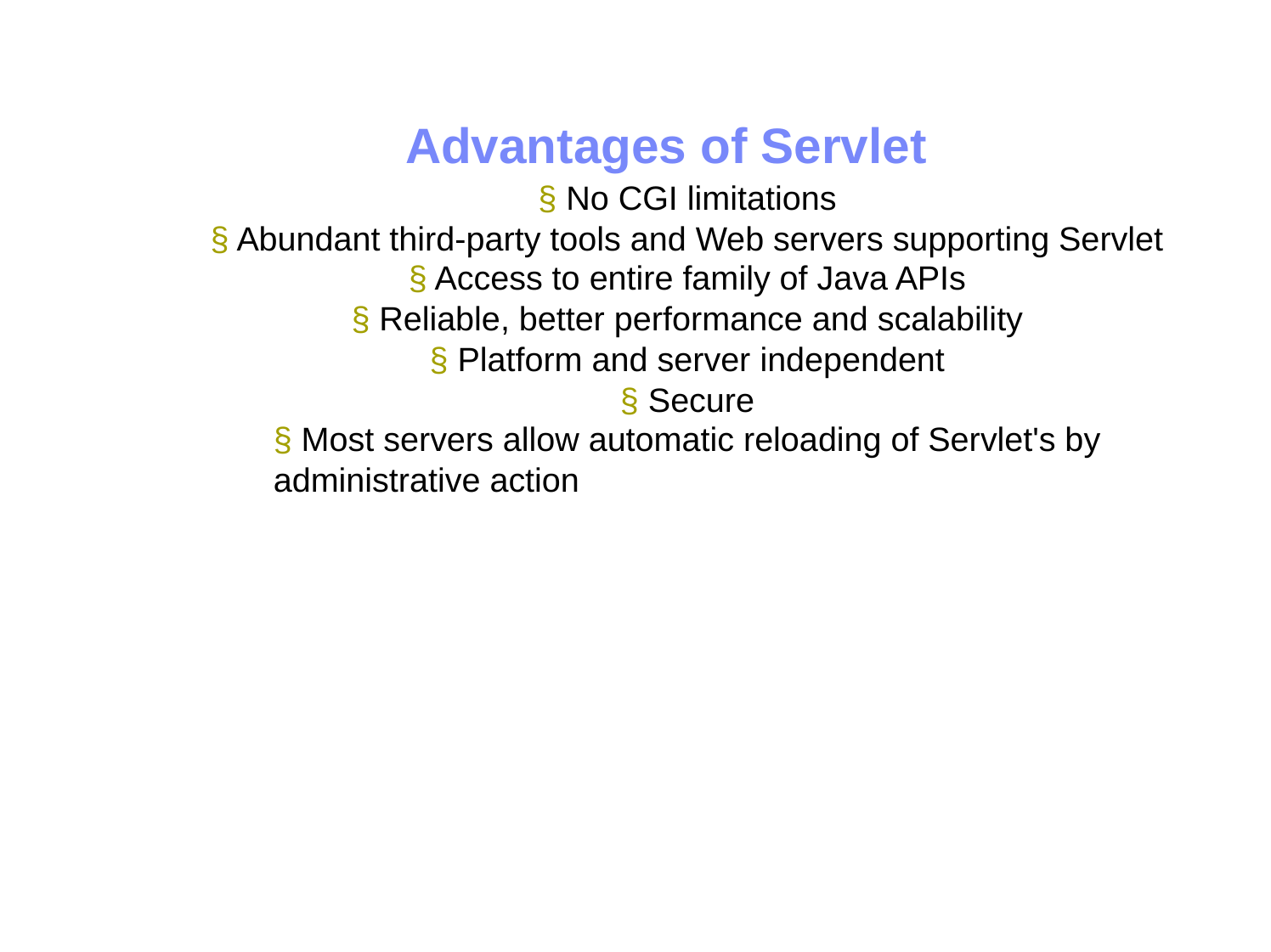

Antrix Consultancy Services

Advantages of Servlet

§ No CGI limitations

§ Abundant third-party tools and Web servers supporting Servlet

§ Access to entire family of Java APIs

§ Reliable, better performance and scalability

§ Platform and server independent

§ Secure

§ Most servers allow automatic reloading of Servlet's by
administrative action

Madhusudhanan.P.K.